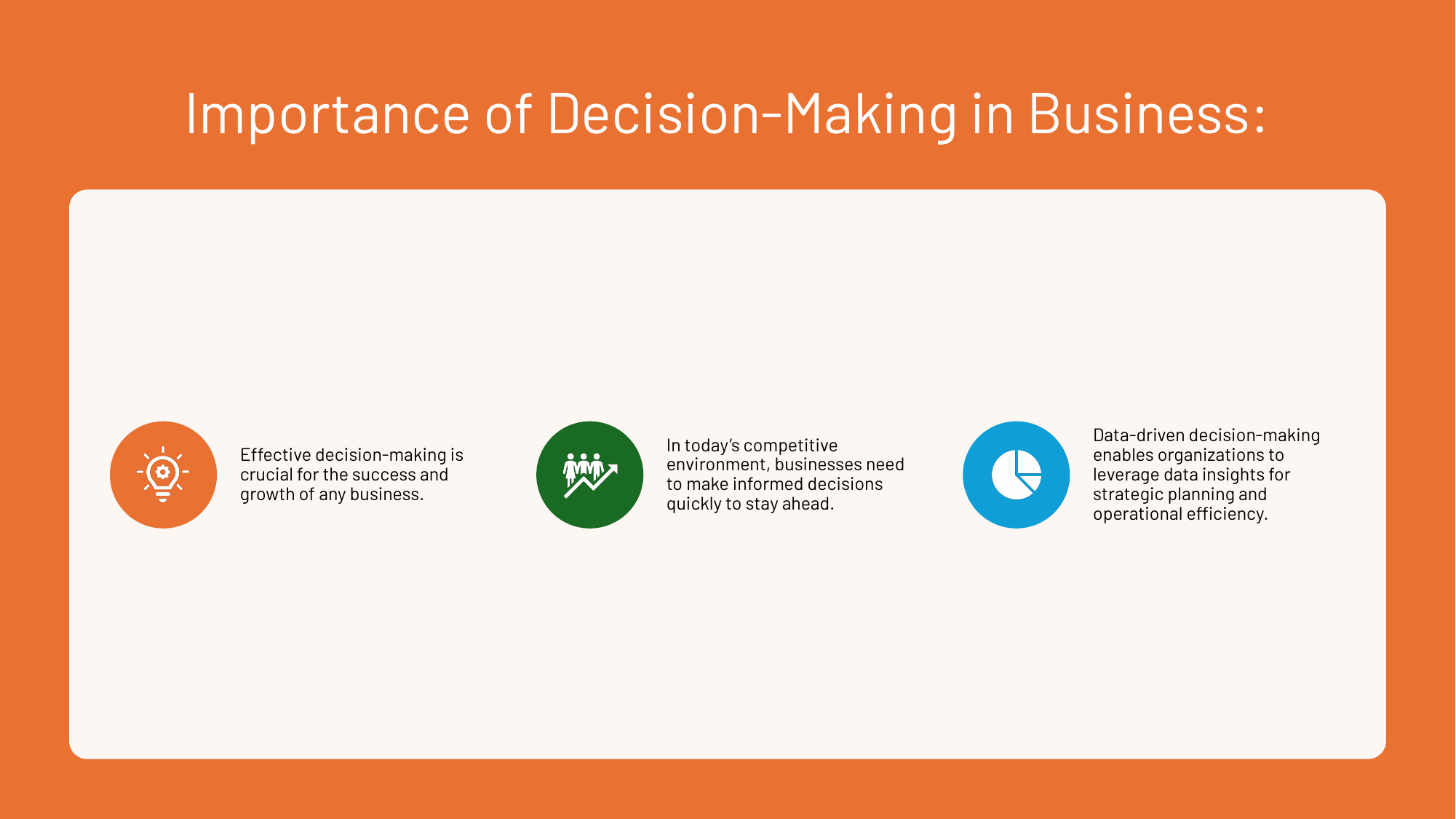

# Importance of Decision-Making in Business:

Effective decision-making is crucial for the success and growth of any business.
In today’s competitive environment, businesses need to make informed decisions quickly to stay ahead.
Data-driven decision-making enables organizations to leverage data insights for strategic planning and operational efficiency.